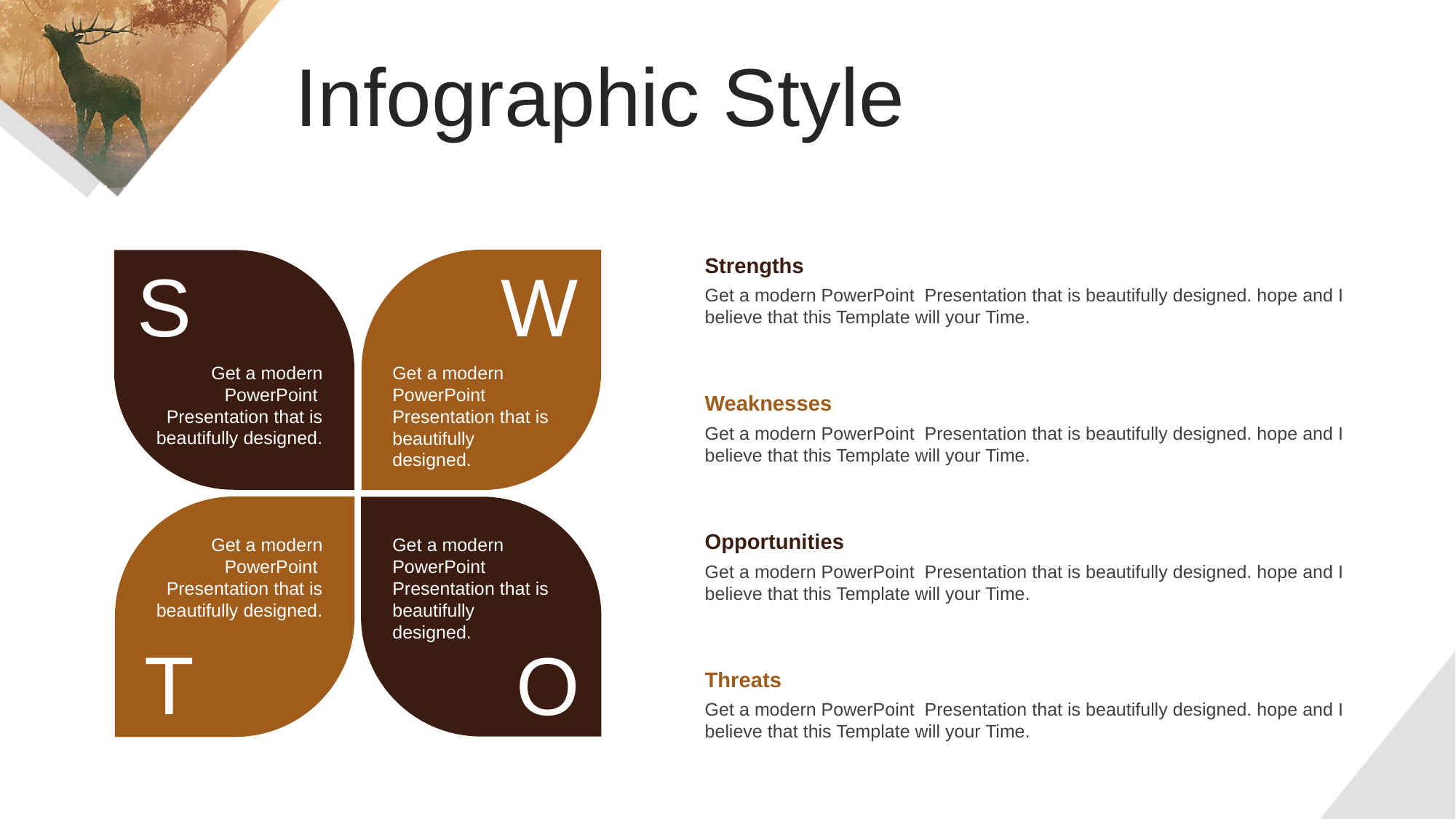

Infographic Style
Strengths
Get a modern PowerPoint  Presentation that is beautifully designed. hope and I believe that this Template will your Time.

S
W
Get a modern PowerPoint  Presentation that is beautifully designed.
Get a modern PowerPoint  Presentation that is beautifully designed.
Weaknesses
Get a modern PowerPoint  Presentation that is beautifully designed. hope and I believe that this Template will your Time.
Opportunities
Get a modern PowerPoint  Presentation that is beautifully designed. hope and I believe that this Template will your Time.
Get a modern PowerPoint  Presentation that is beautifully designed.
Get a modern PowerPoint  Presentation that is beautifully designed.
T
O
Threats
Get a modern PowerPoint  Presentation that is beautifully designed. hope and I believe that this Template will your Time.